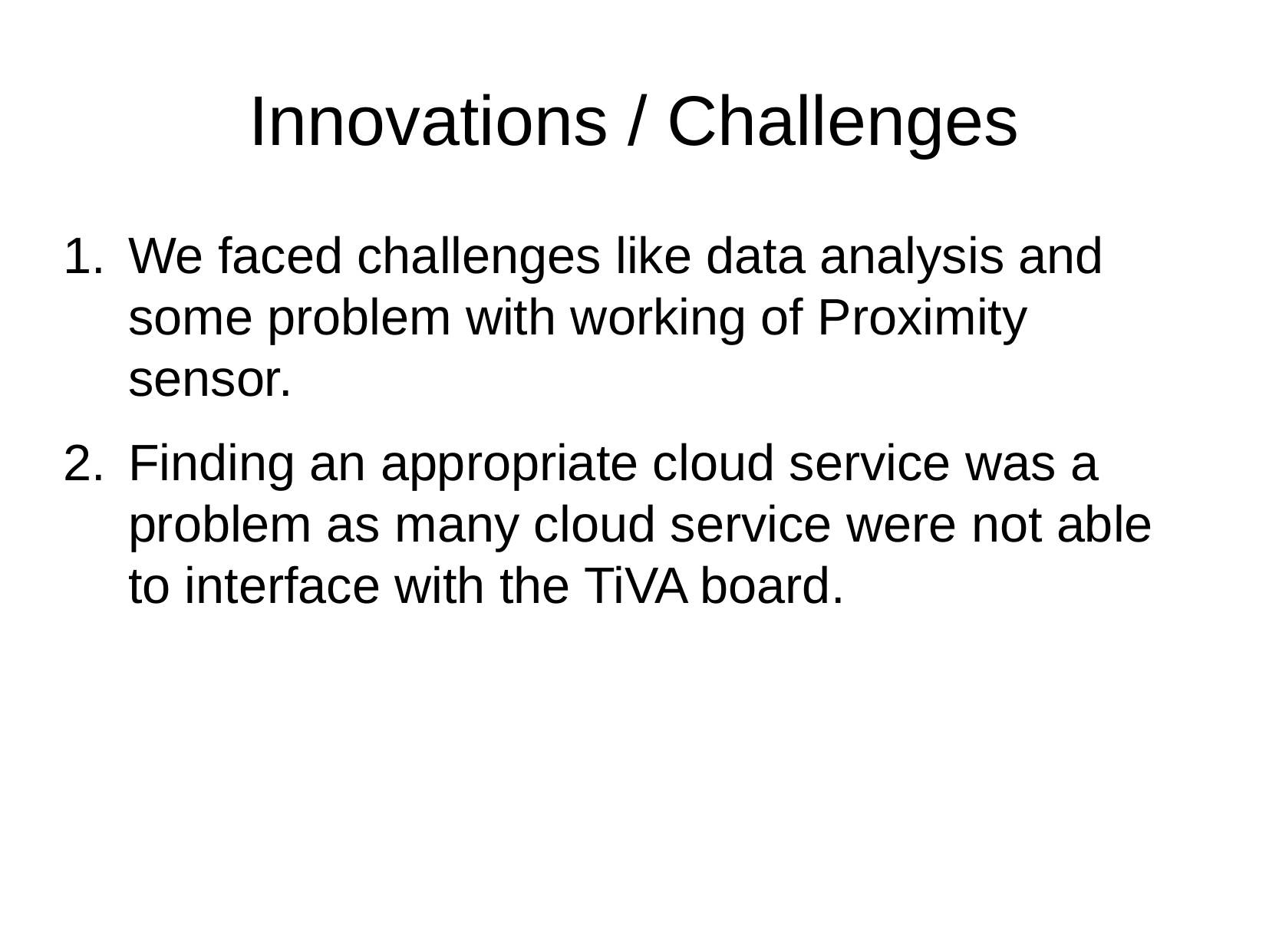

Innovations / Challenges
We faced challenges like data analysis and some problem with working of Proximity sensor.
Finding an appropriate cloud service was a problem as many cloud service were not able to interface with the TiVA board.